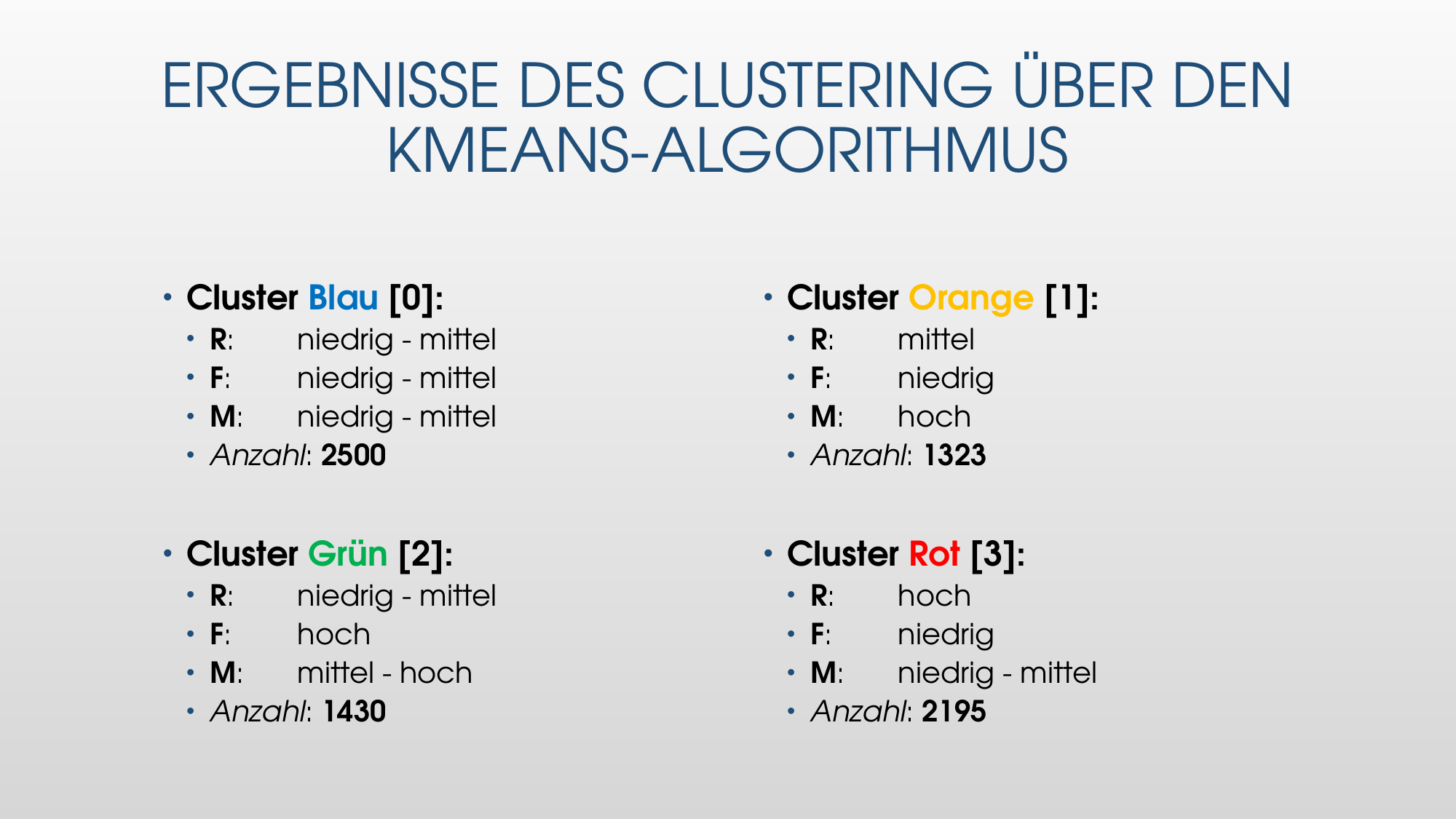

# Ergebnisse des clustering über den kmeans-algorithmus

Cluster Blau [0]:
R:	niedrig - mittel
F:	niedrig - mittel
M:	niedrig - mittel
Anzahl: 2500

Cluster Grün [2]:
R:	niedrig - mittel
F:	hoch
M:	mittel - hoch
Anzahl: 1430

Cluster Orange [1]:
R:	mittel
F:	niedrig
M:	hoch
Anzahl: 1323

Cluster Rot [3]:
R:	hoch
F:	niedrig
M:	niedrig - mittel
Anzahl: 2195